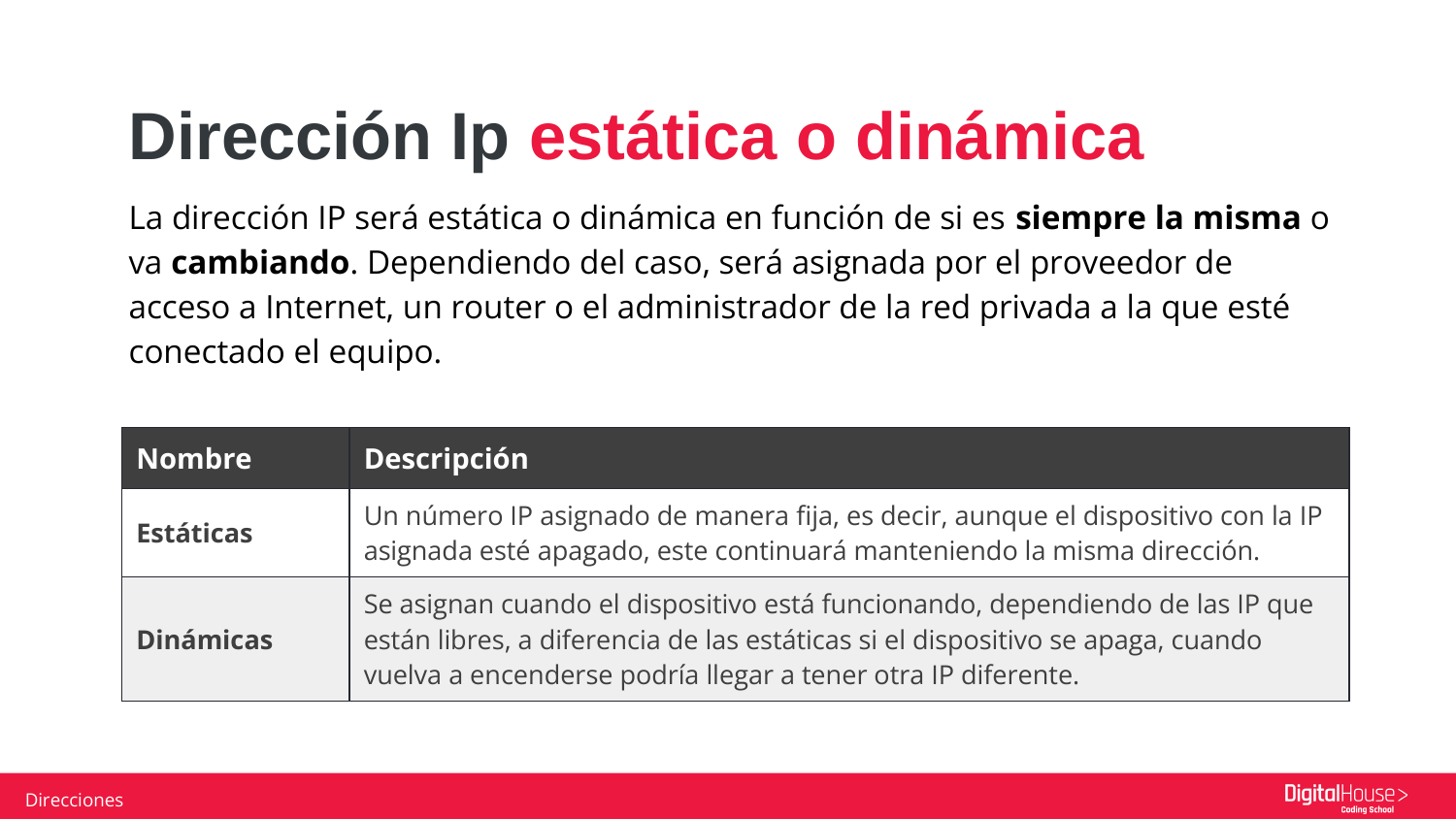

Dirección Ip estática o dinámica
La dirección IP será estática o dinámica en función de si es siempre la misma o va cambiando. Dependiendo del caso, será asignada por el proveedor de acceso a Internet, un router o el administrador de la red privada a la que esté conectado el equipo.

| Nombre | Descripción |
| --- | --- |
| Estáticas | Un número IP asignado de manera fija, es decir, aunque el dispositivo con la IP asignada esté apagado, este continuará manteniendo la misma dirección. |
| Dinámicas | Se asignan cuando el dispositivo está funcionando, dependiendo de las IP que están libres, a diferencia de las estáticas si el dispositivo se apaga, cuando vuelva a encenderse podría llegar a tener otra IP diferente. |